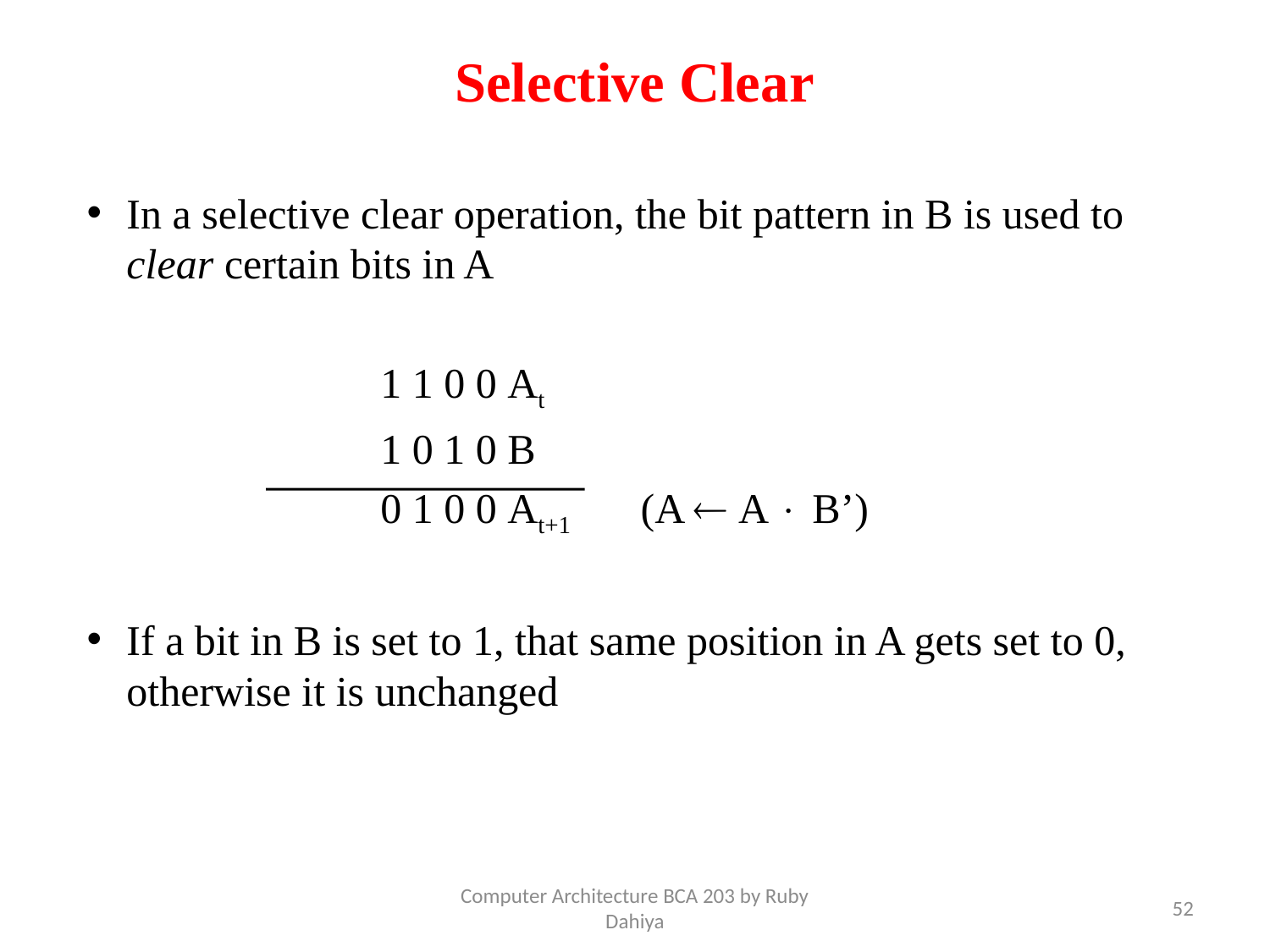

Selective Clear
In a selective clear operation, the bit pattern in B is used to clear certain bits in A

			1 1 0 0	At
			1 0 1 0	B
			0 1 0 0	At+1	 (A ← A ⋅ B’)

If a bit in B is set to 1, that same position in A gets set to 0, otherwise it is unchanged

Computer Architecture BCA 203 by Ruby Dahiya
52